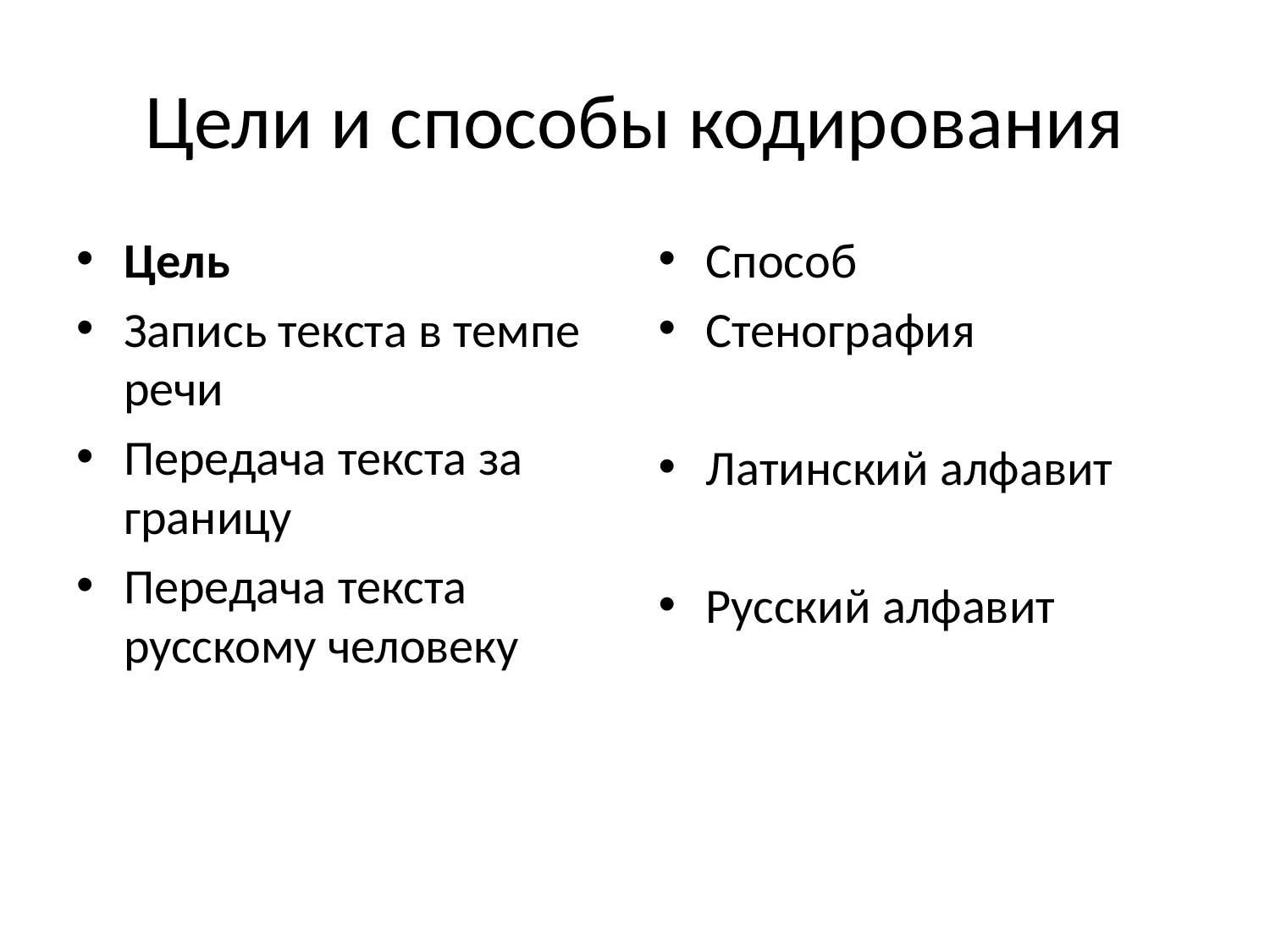

# Цели и способы кодирования
Цель
Запись текста в темпе речи
Передача текста за границу
Передача текста русскому человеку
Способ
Стенография

Латинский алфавит

Русский алфавит